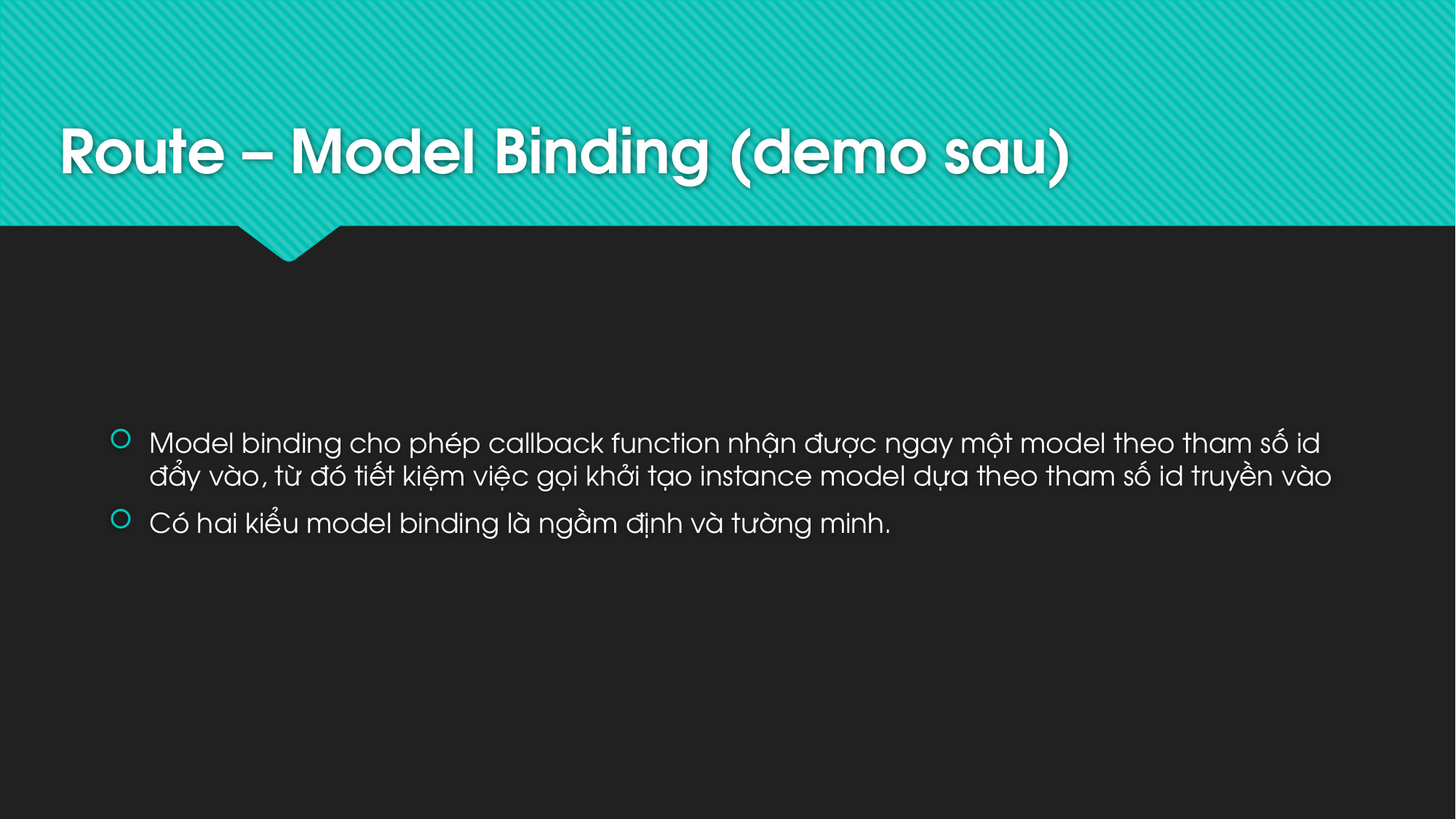

# Route – Model Binding (demo sau)
Model binding cho phép callback function nhận được ngay một model theo tham số id đẩy vào, từ đó tiết kiệm việc gọi khởi tạo instance model dựa theo tham số id truyền vào
Có hai kiểu model binding là ngầm định và tường minh.